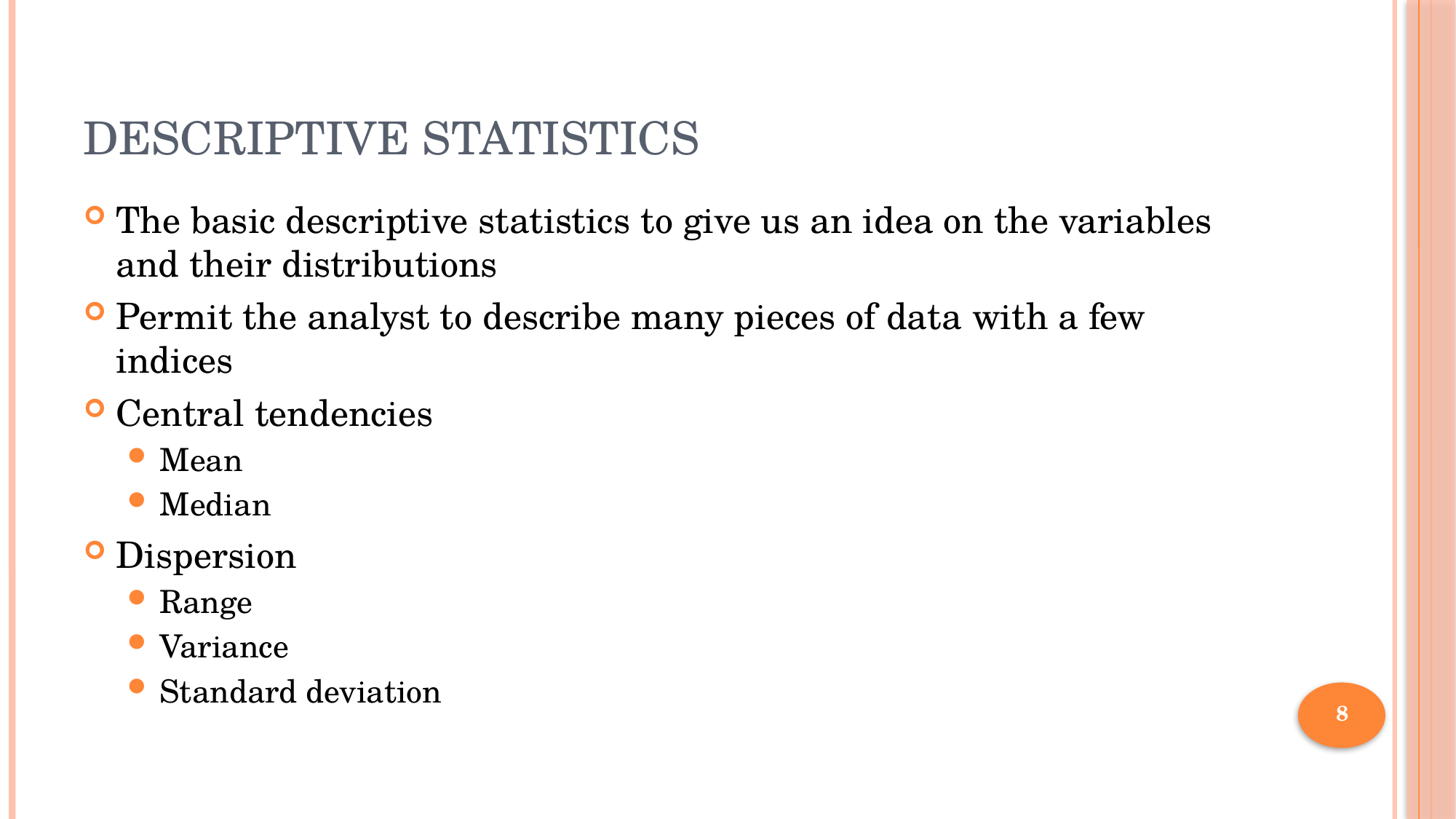

# Descriptive statistics
The basic descriptive statistics to give us an idea on the variables and their distributions
Permit the analyst to describe many pieces of data with a few indices
Central tendencies
Mean
Median
Dispersion
Range
Variance
Standard deviation
8